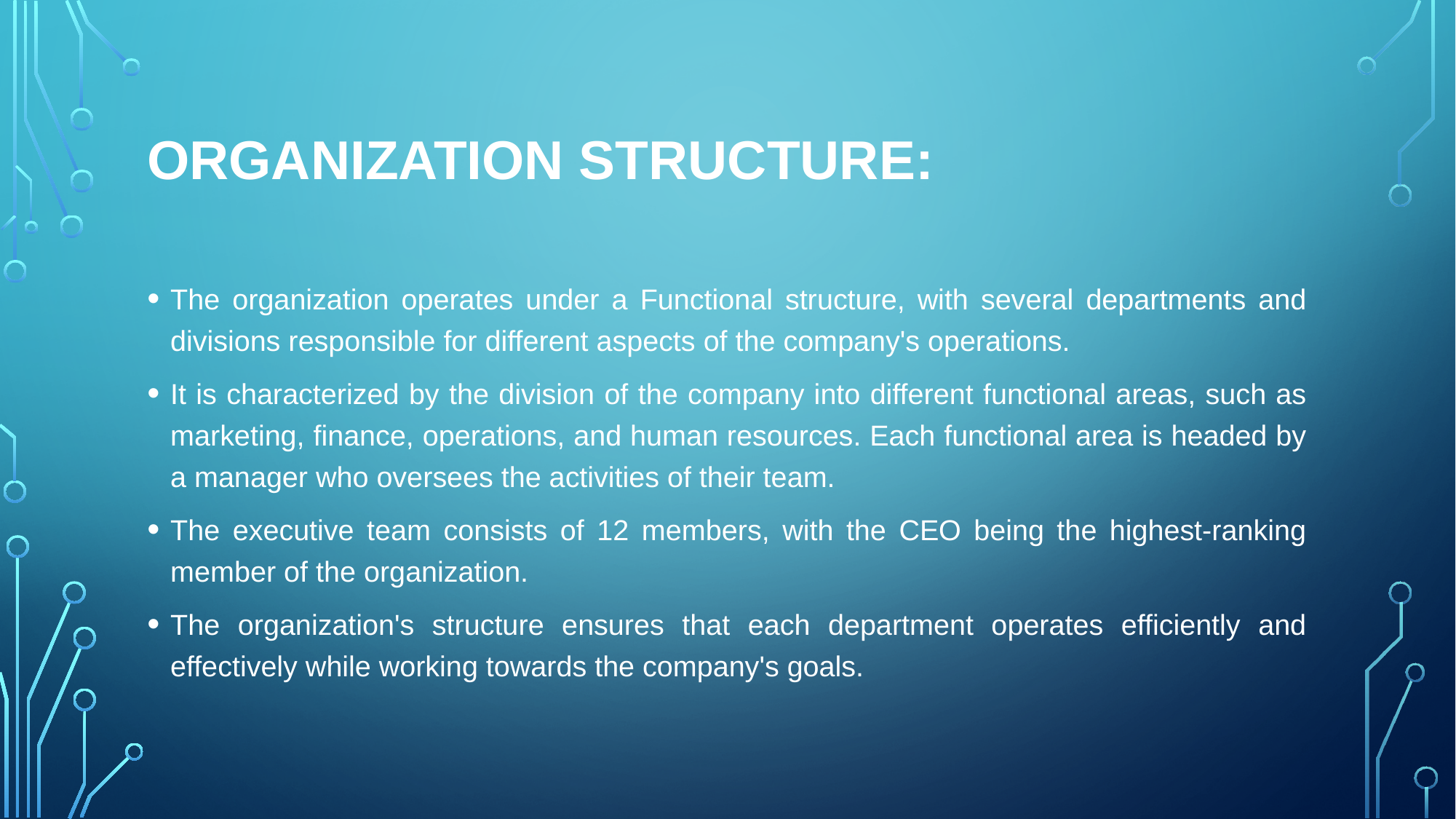

# Organization structure:
The organization operates under a Functional structure, with several departments and divisions responsible for different aspects of the company's operations.
It is characterized by the division of the company into different functional areas, such as marketing, finance, operations, and human resources. Each functional area is headed by a manager who oversees the activities of their team.
The executive team consists of 12 members, with the CEO being the highest-ranking member of the organization.
The organization's structure ensures that each department operates efficiently and effectively while working towards the company's goals.